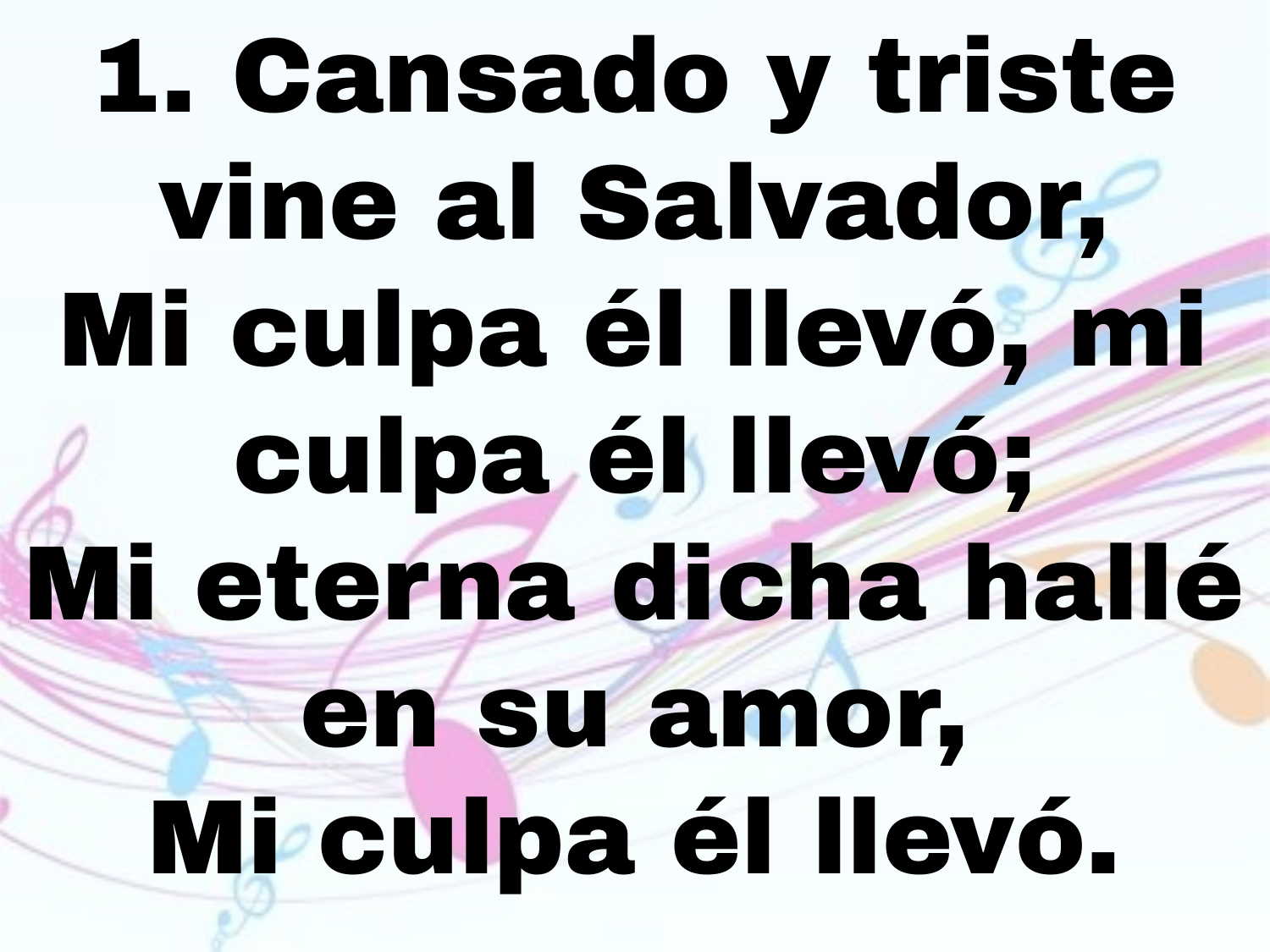

1. Cansado y triste vine al Salvador,
Mi culpa él llevó, mi culpa él llevó;
Mi eterna dicha hallé en su amor,
Mi culpa él llevó.